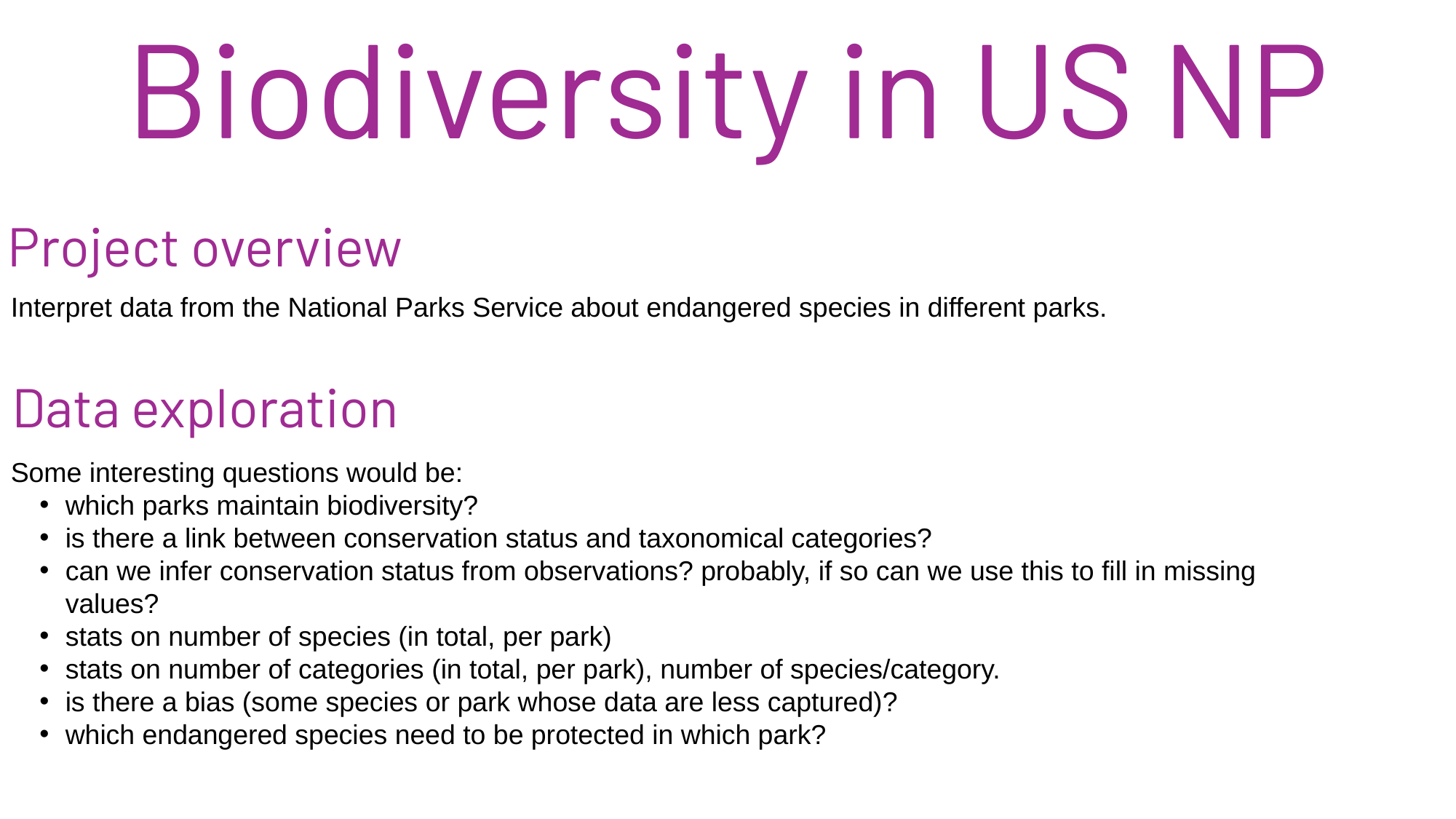

Biodiversity in US NP
Project overview
Interpret data from the National Parks Service about endangered species in different parks.
Data exploration
Some interesting questions would be:
which parks maintain biodiversity?
is there a link between conservation status and taxonomical categories?
can we infer conservation status from observations? probably, if so can we use this to fill in missing values?
stats on number of species (in total, per park)
stats on number of categories (in total, per park), number of species/category.
is there a bias (some species or park whose data are less captured)?
which endangered species need to be protected in which park?